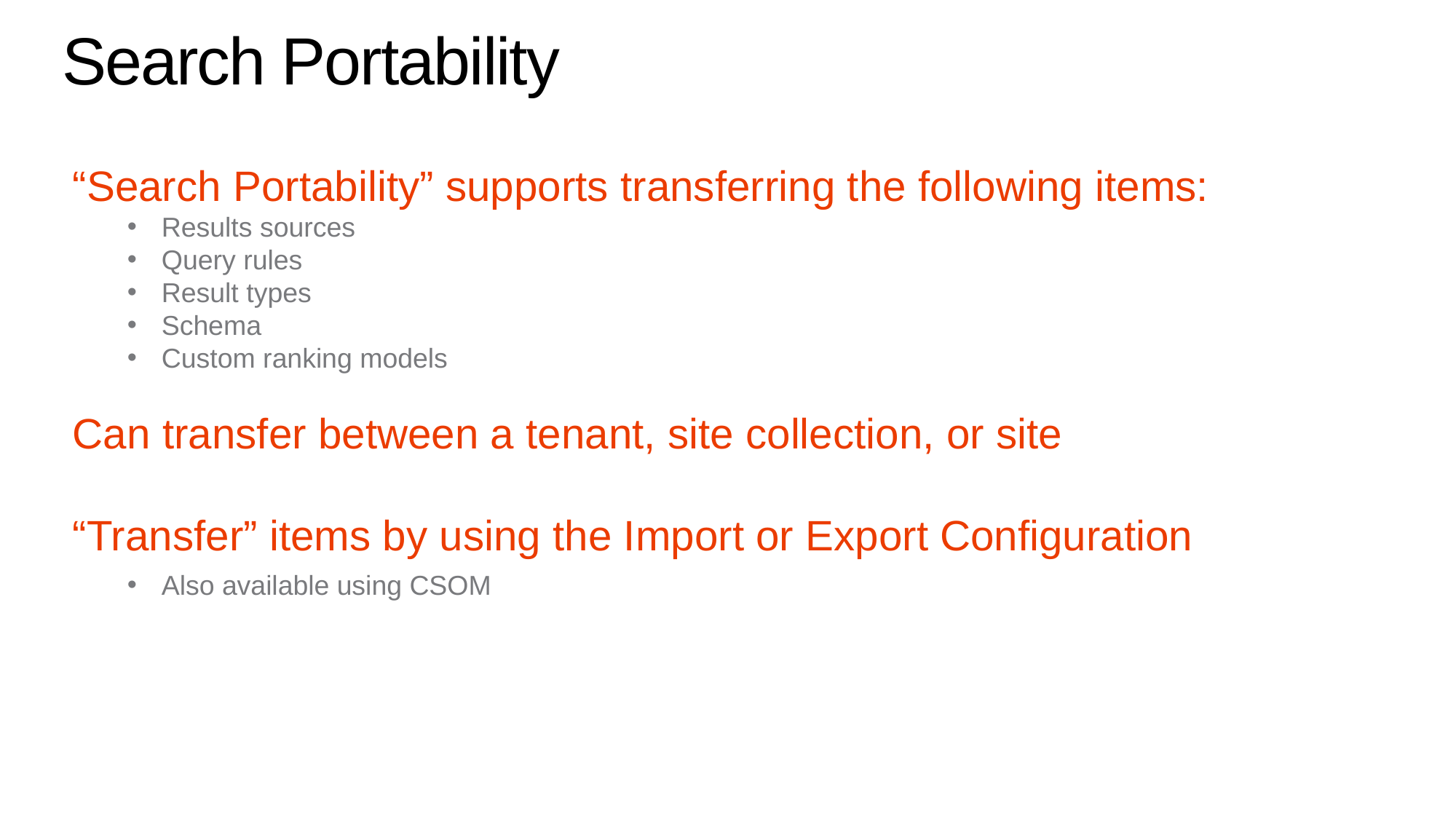

# Search Portability
“Search Portability” supports transferring the following items:
Results sources
Query rules
Result types
Schema
Custom ranking models

Can transfer between a tenant, site collection, or site

“Transfer” items by using the Import or Export Configuration
Also available using CSOM